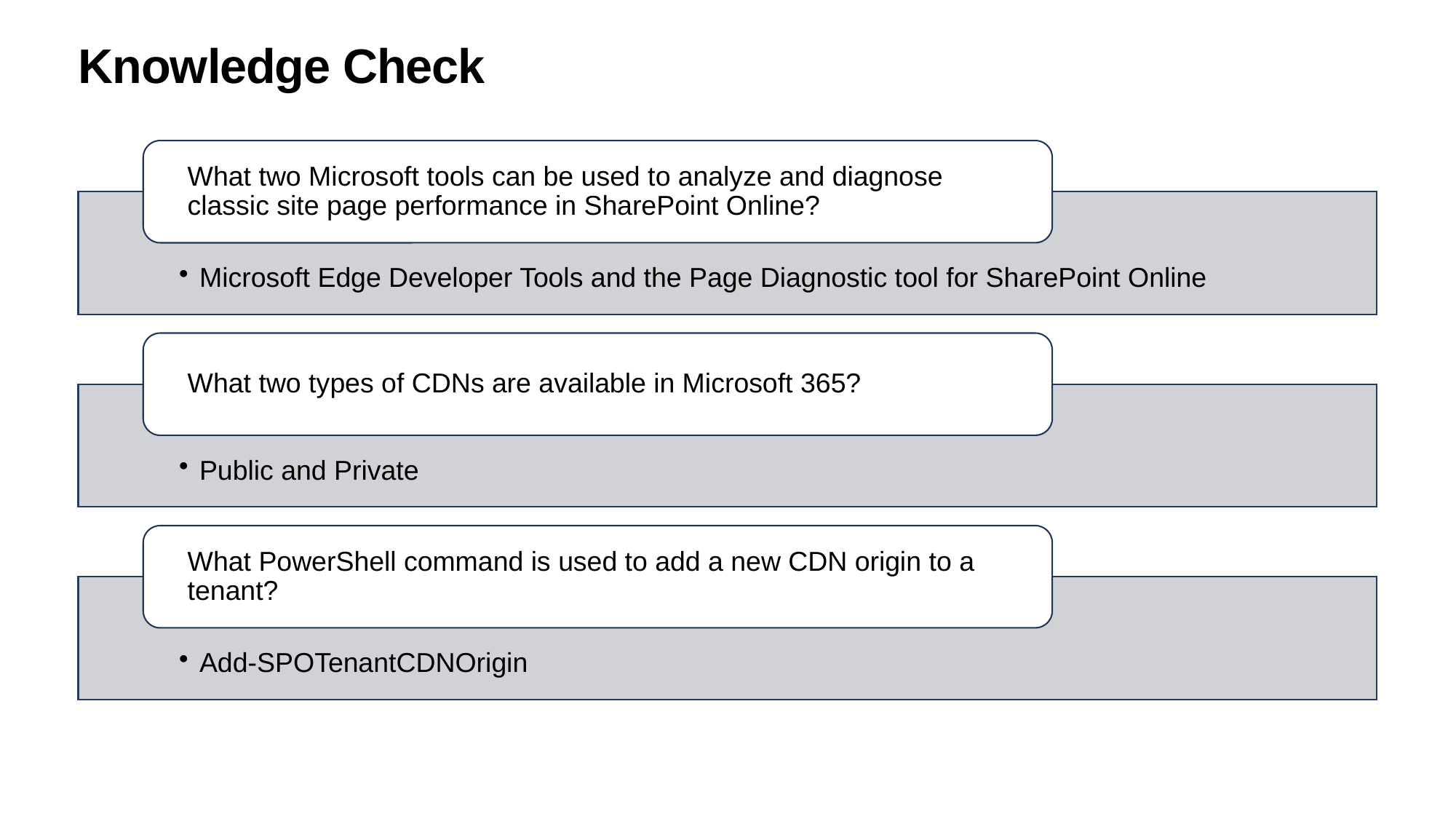

# Knowledge Check
Microsoft Edge Developer Tools and the Page Diagnostic tool for SharePoint Online
What two Microsoft tools can be used to analyze and diagnose classic site page performance in SharePoint Online?
Public and Private
What two types of CDNs are available in Microsoft 365?
Add-SPOTenantCDNOrigin
What PowerShell command is used to add a new CDN origin to a tenant?